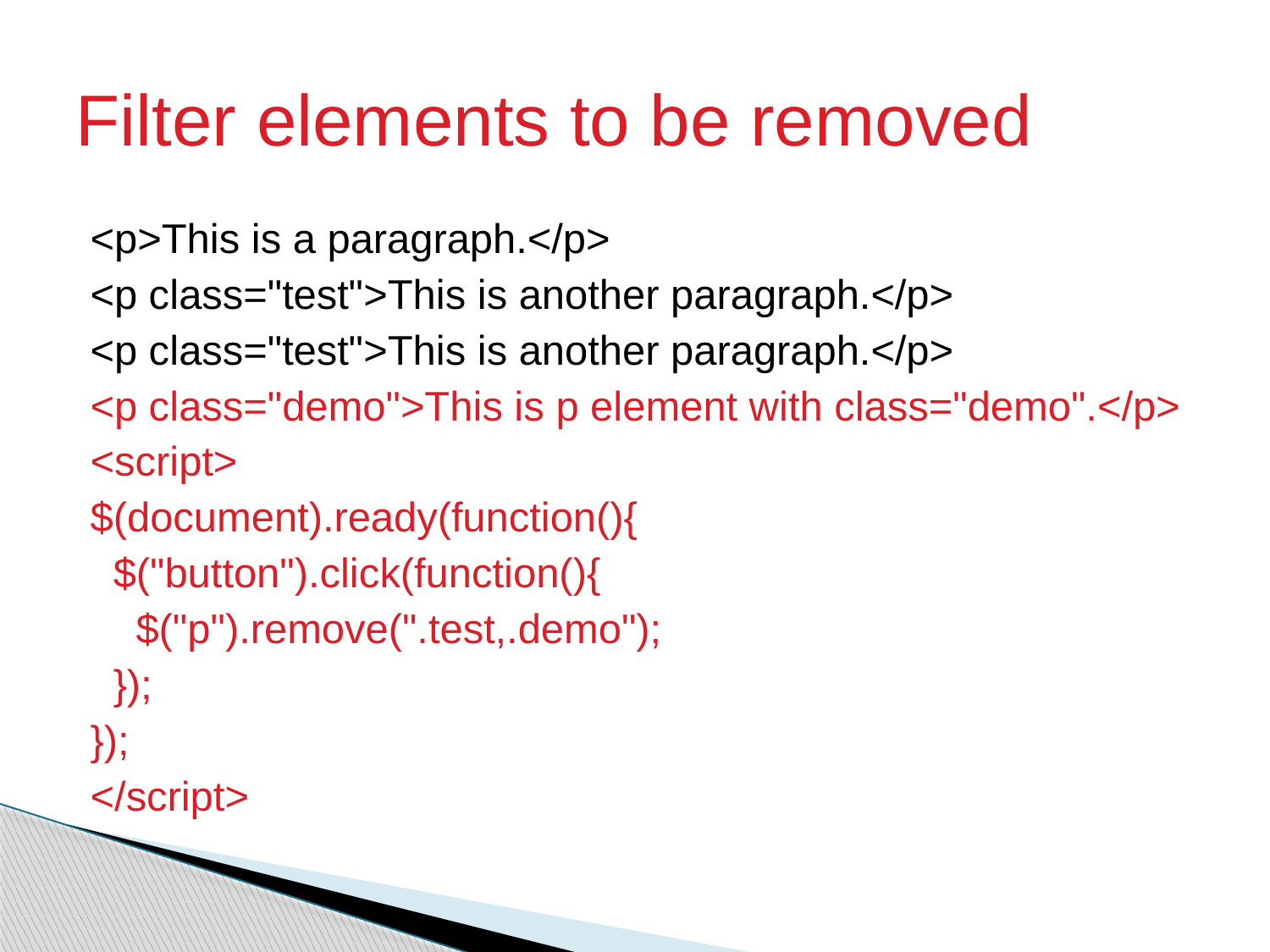

# Filter elements to be removed
<p>This is a paragraph.</p>
<p class="test">This is another paragraph.</p>
<p class="test">This is another paragraph.</p>
<p class="demo">This is p element with class="demo".</p>
<script>
$(document).ready(function(){
  $("button").click(function(){
    $("p").remove(".test,.demo");
  });
});
</script>